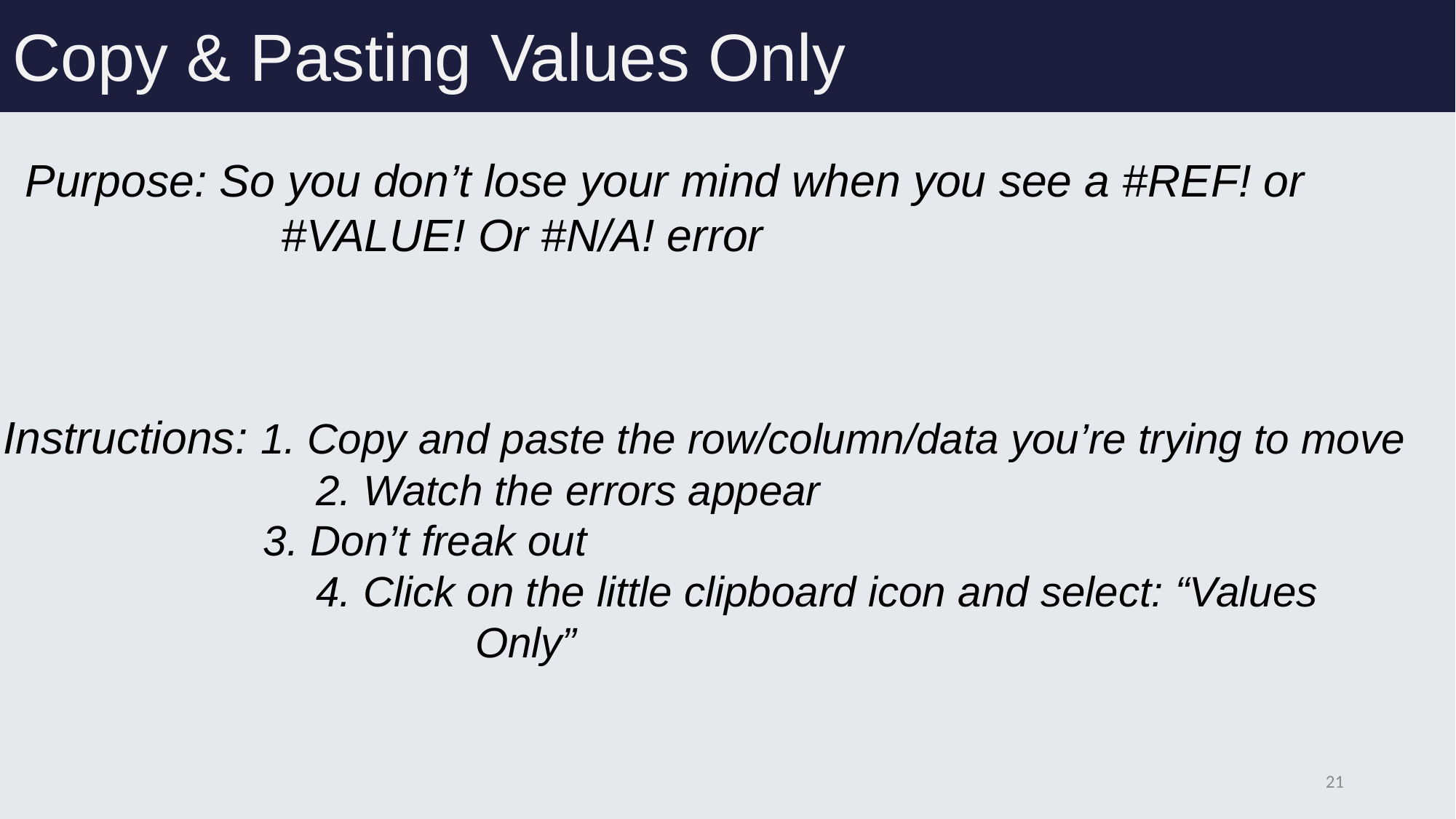

# Copy & Pasting Values Only

Purpose: So you don’t lose your mind when you see a #REF! or 			   #VALUE! Or #N/A! error
Instructions: 1. Copy and paste the row/column/data you’re trying to move
		        2. Watch the errors appear
                      3. Don’t freak out
		        4. Click on the little clipboard icon and select: “Values 				   	   Only”
21